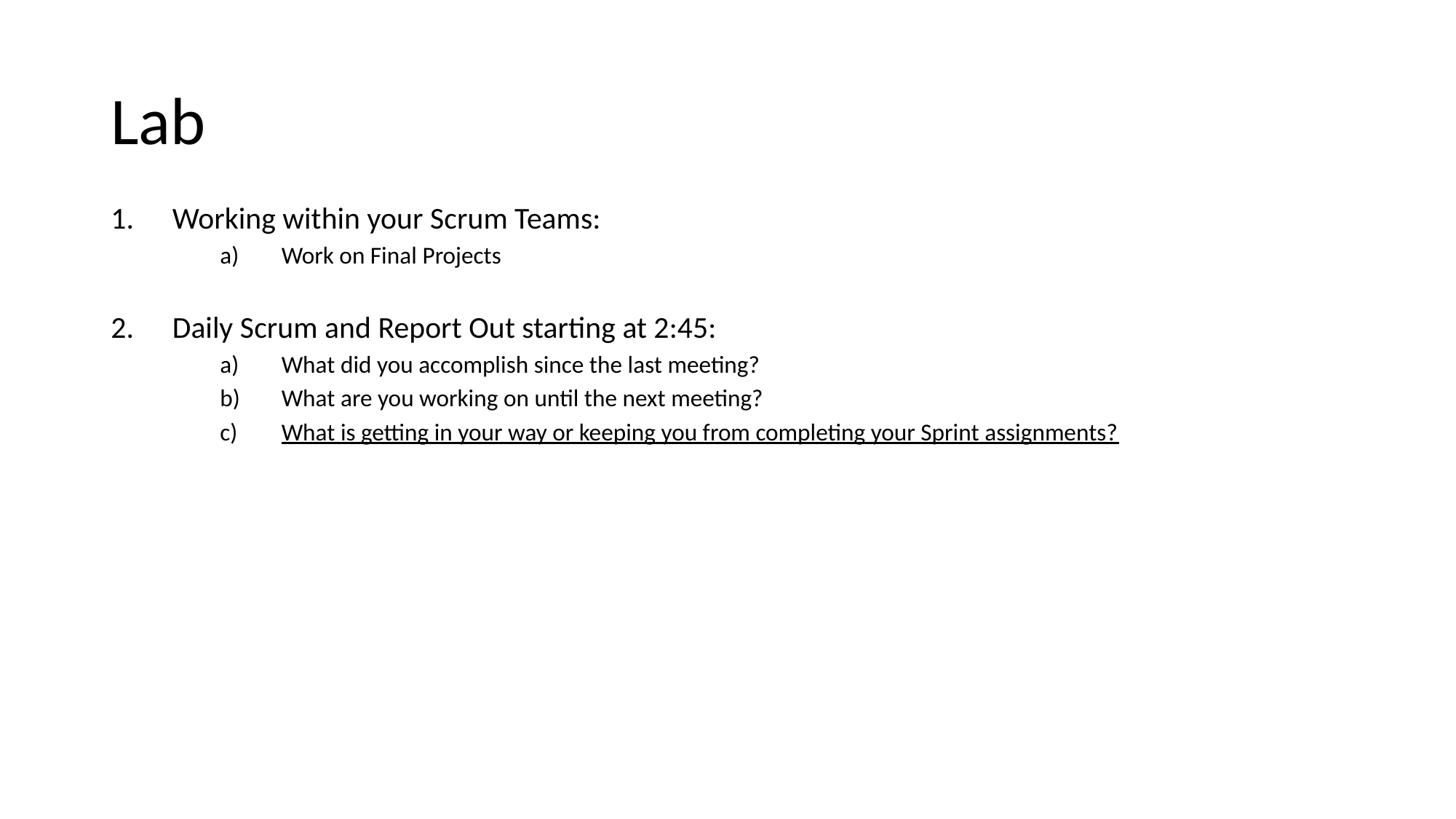

# Lab
Working within your Scrum Teams:
Work on Final Projects
Daily Scrum and Report Out starting at 2:45:
What did you accomplish since the last meeting?
What are you working on until the next meeting?
What is getting in your way or keeping you from completing your Sprint assignments?